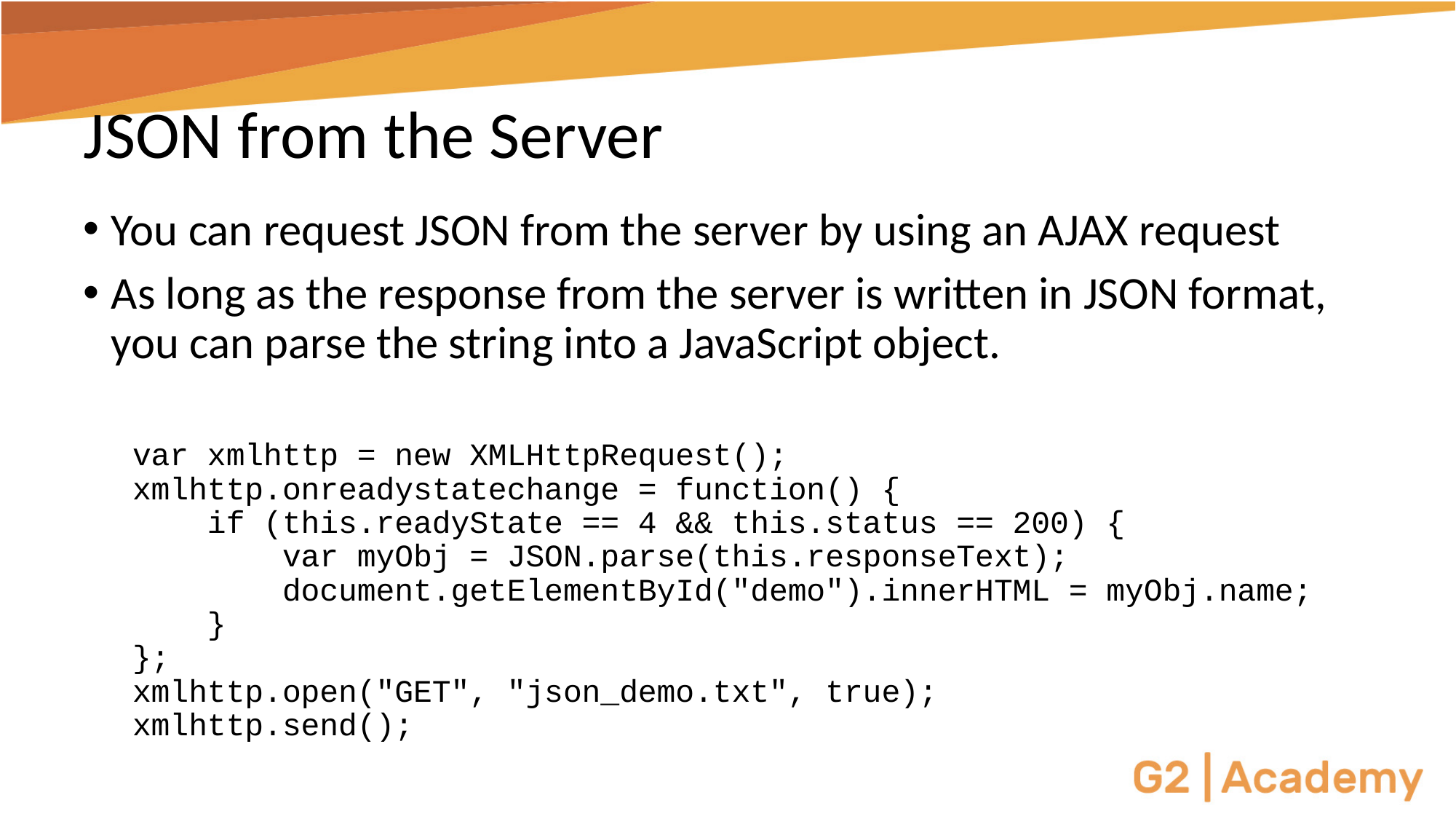

# JSON from the Server
You can request JSON from the server by using an AJAX request
As long as the response from the server is written in JSON format, you can parse the string into a JavaScript object.

var xmlhttp = new XMLHttpRequest();
xmlhttp.onreadystatechange = function() {
    if (this.readyState == 4 && this.status == 200) {
        var myObj = JSON.parse(this.responseText);
        document.getElementById("demo").innerHTML = myObj.name;
    }
};
xmlhttp.open("GET", "json_demo.txt", true);
xmlhttp.send();